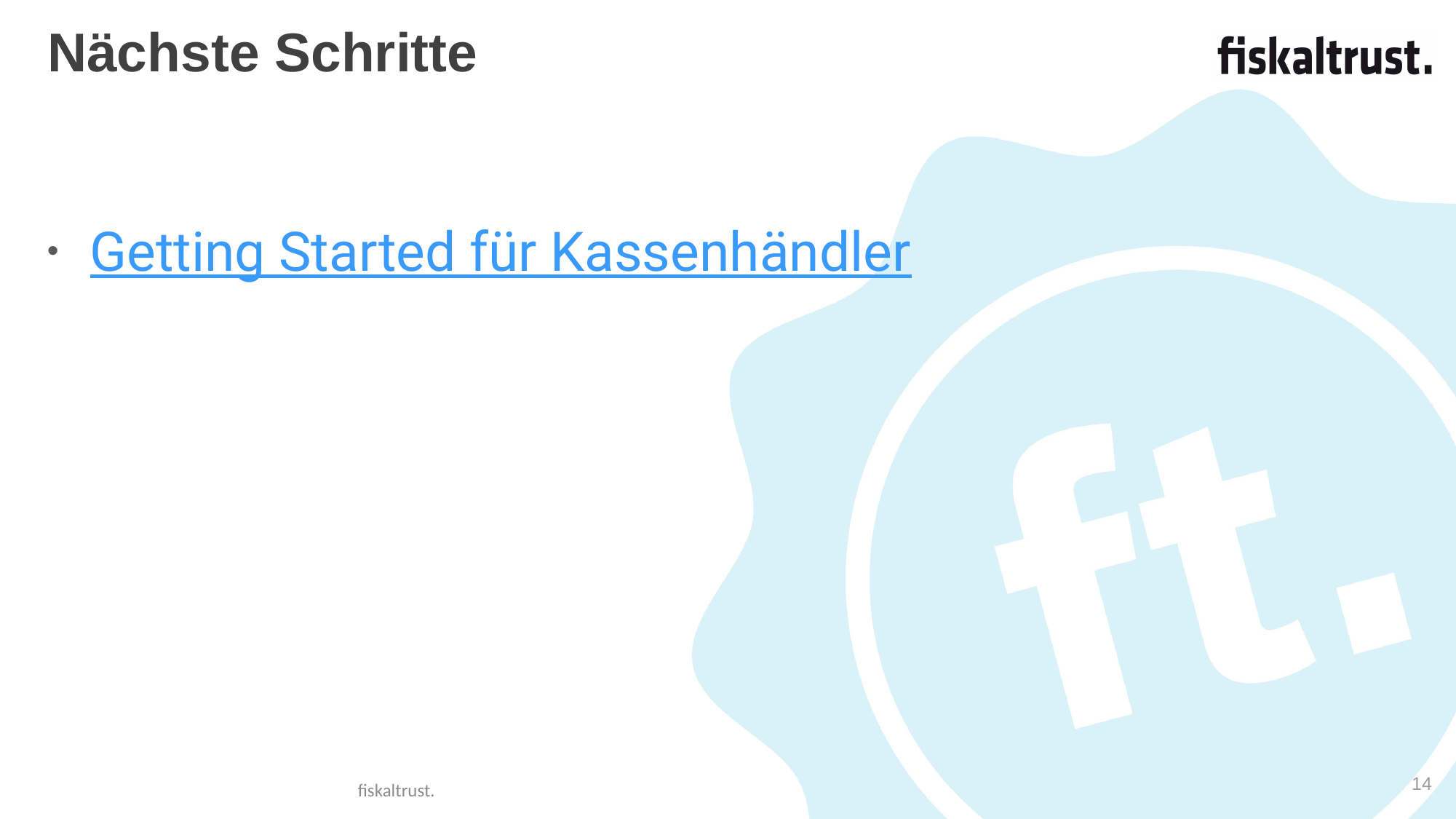

# Nächste Schritte

Getting Started für Kassenhändler

14
fiskaltrust.